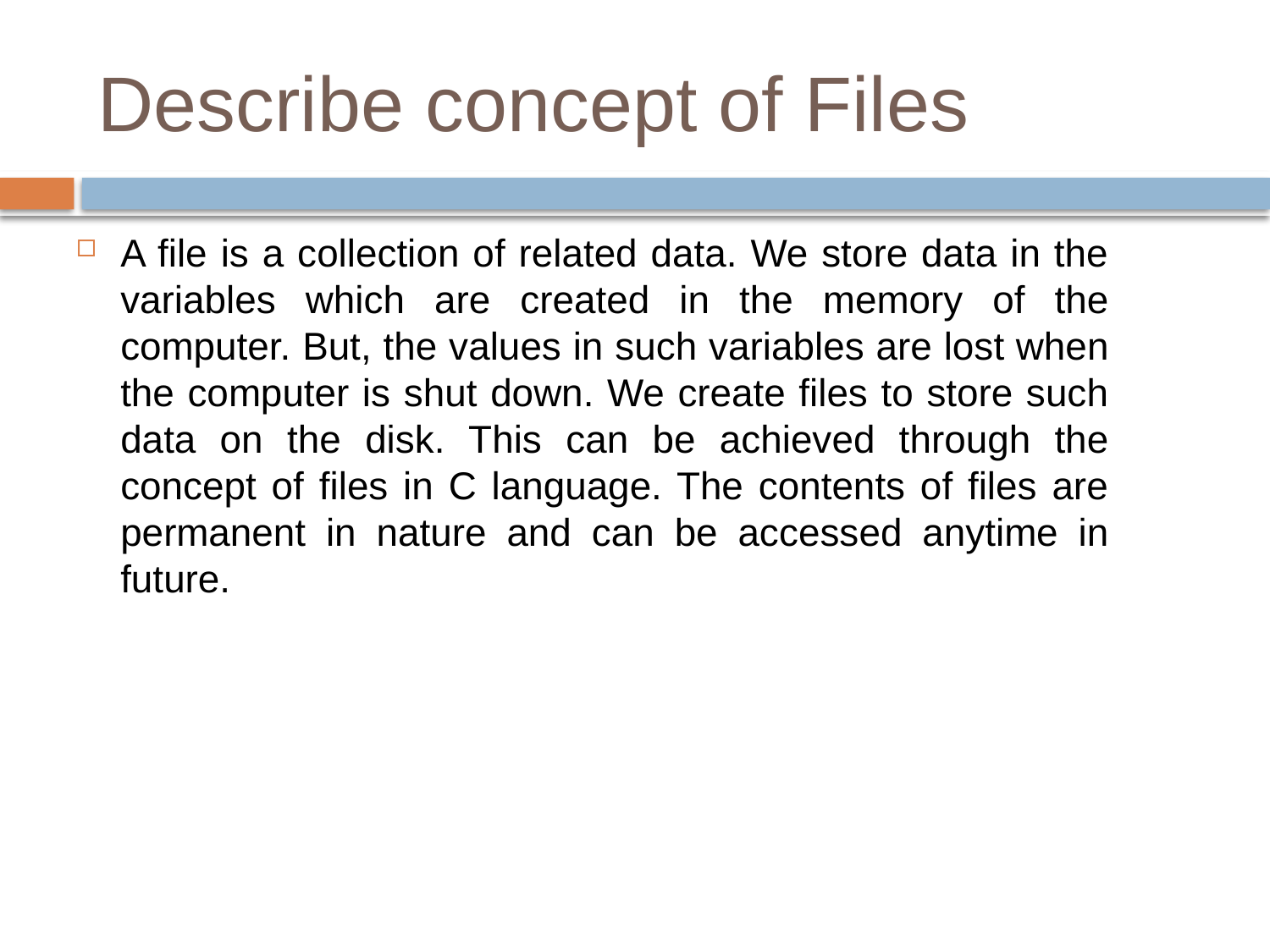

# Describe concept of Files
A file is a collection of related data. We store data in the variables which are created in the memory of the computer. But, the values in such variables are lost when the computer is shut down. We create files to store such data on the disk. This can be achieved through the concept of files in C language. The contents of files are permanent in nature and can be accessed anytime in future.